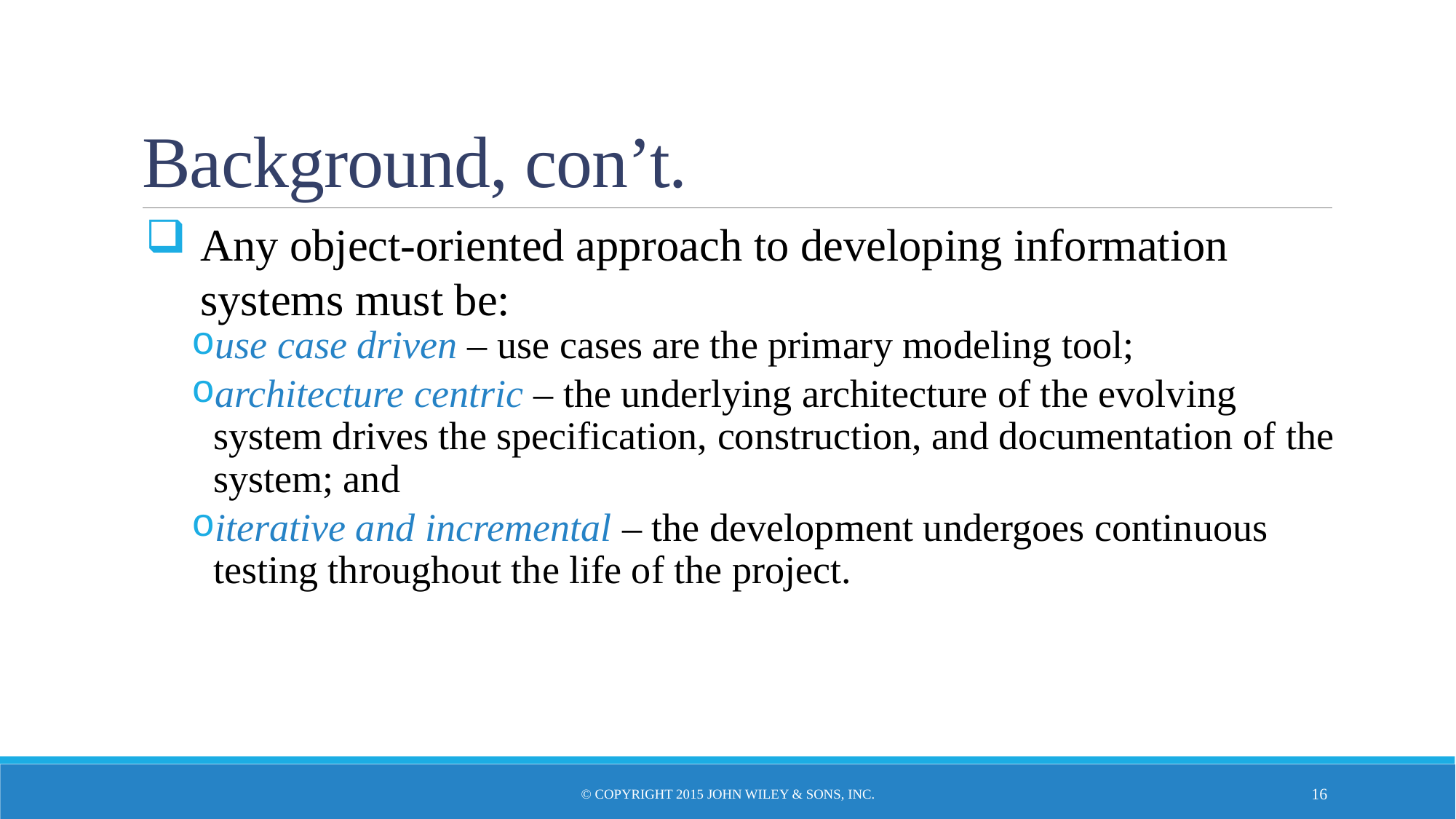

# Background, con’t.
Any object-oriented approach to developing information systems must be:
use case driven – use cases are the primary modeling tool;
architecture centric – the underlying architecture of the evolving system drives the specification, construction, and documentation of the system; and
iterative and incremental – the development undergoes continuous testing throughout the life of the project.
© Copyright 2015 John Wiley & Sons, Inc.
16